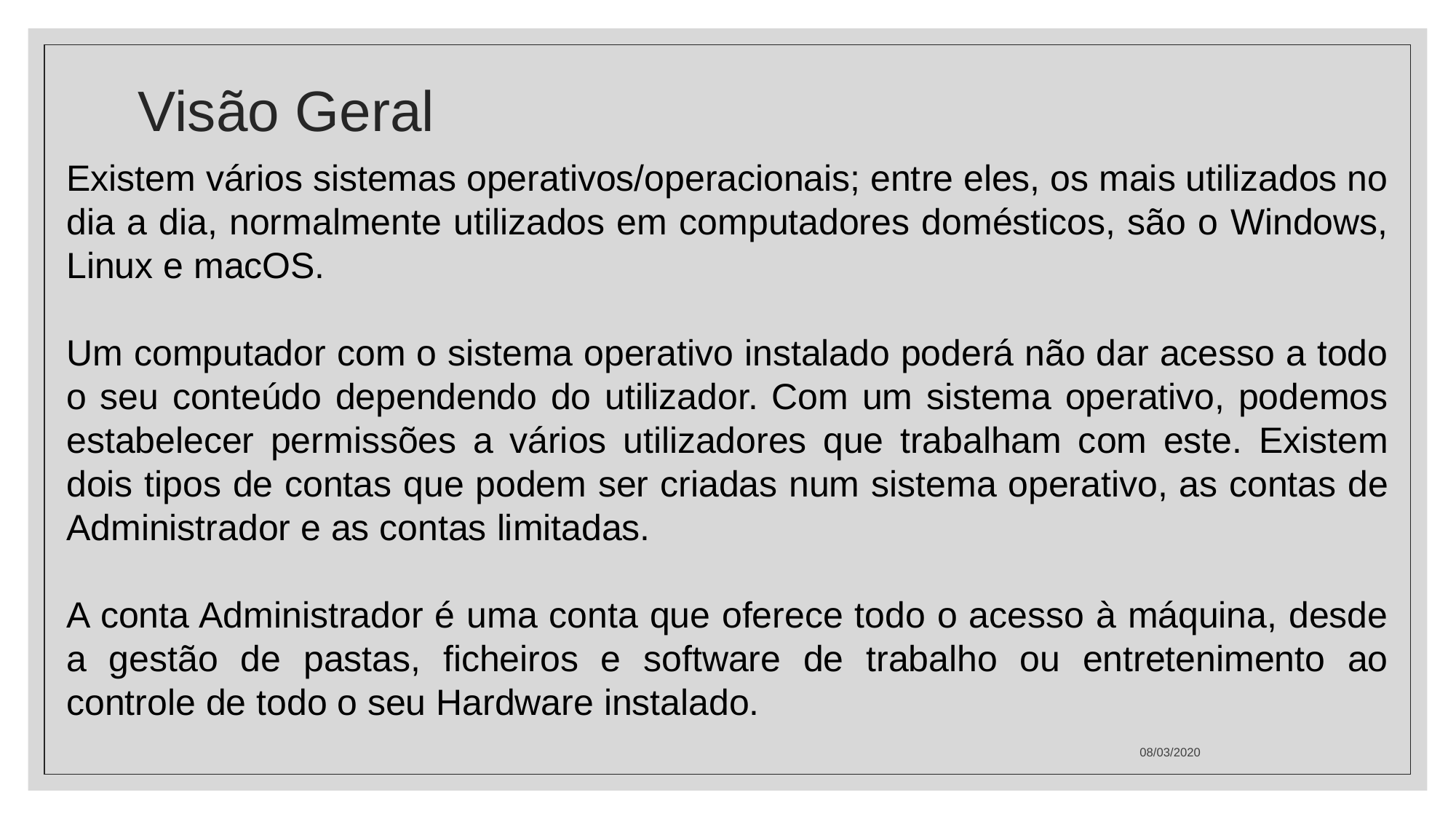

# Visão Geral
Existem vários sistemas operativos/operacionais; entre eles, os mais utilizados no dia a dia, normalmente utilizados em computadores domésticos, são o Windows, Linux e macOS.

Um computador com o sistema operativo instalado poderá não dar acesso a todo o seu conteúdo dependendo do utilizador. Com um sistema operativo, podemos estabelecer permissões a vários utilizadores que trabalham com este. Existem dois tipos de contas que podem ser criadas num sistema operativo, as contas de Administrador e as contas limitadas.

A conta Administrador é uma conta que oferece todo o acesso à máquina, desde a gestão de pastas, ficheiros e software de trabalho ou entretenimento ao controle de todo o seu Hardware instalado.

08/03/2020